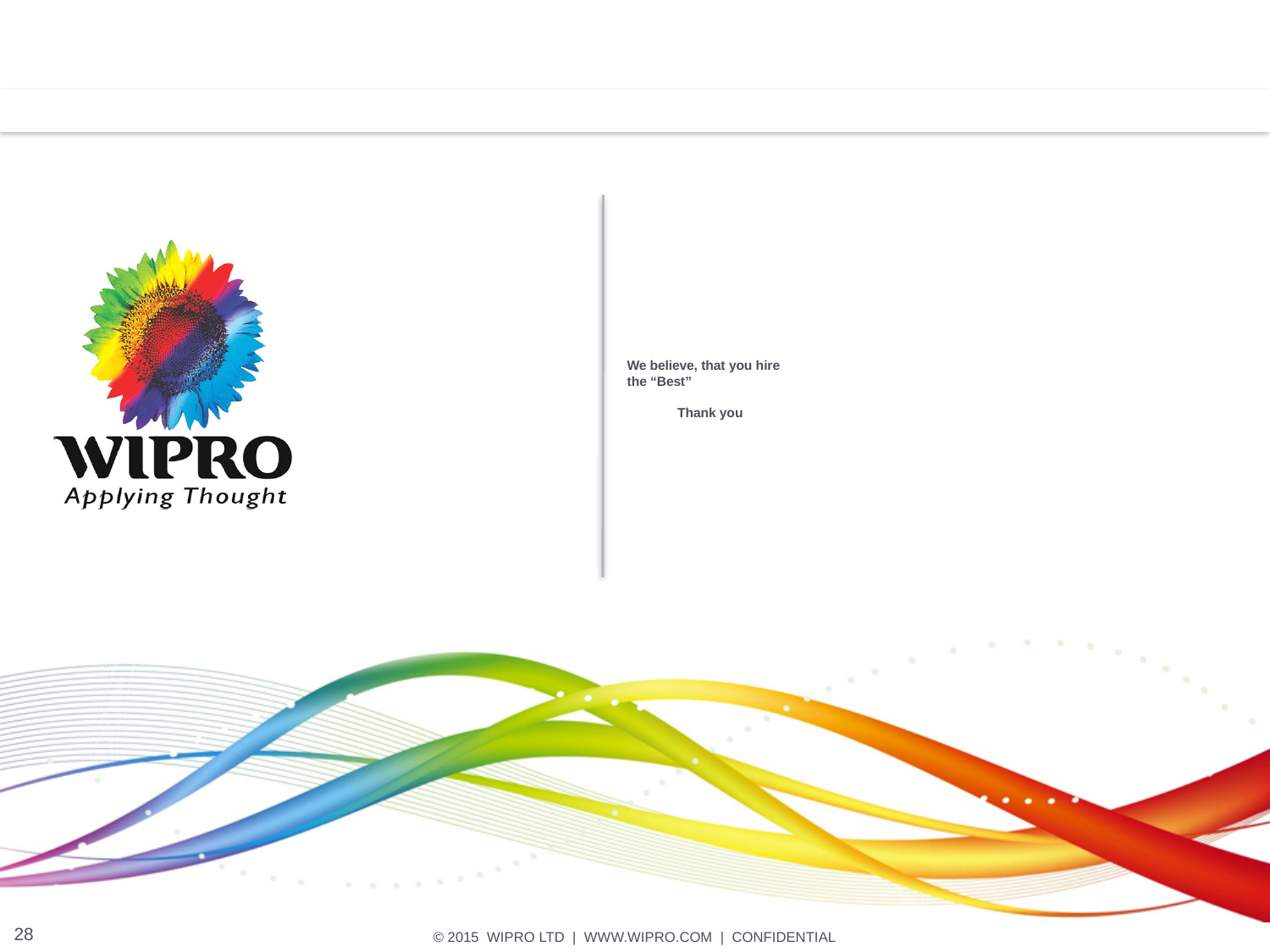

# We believe, that you hire the “Best” Thank you